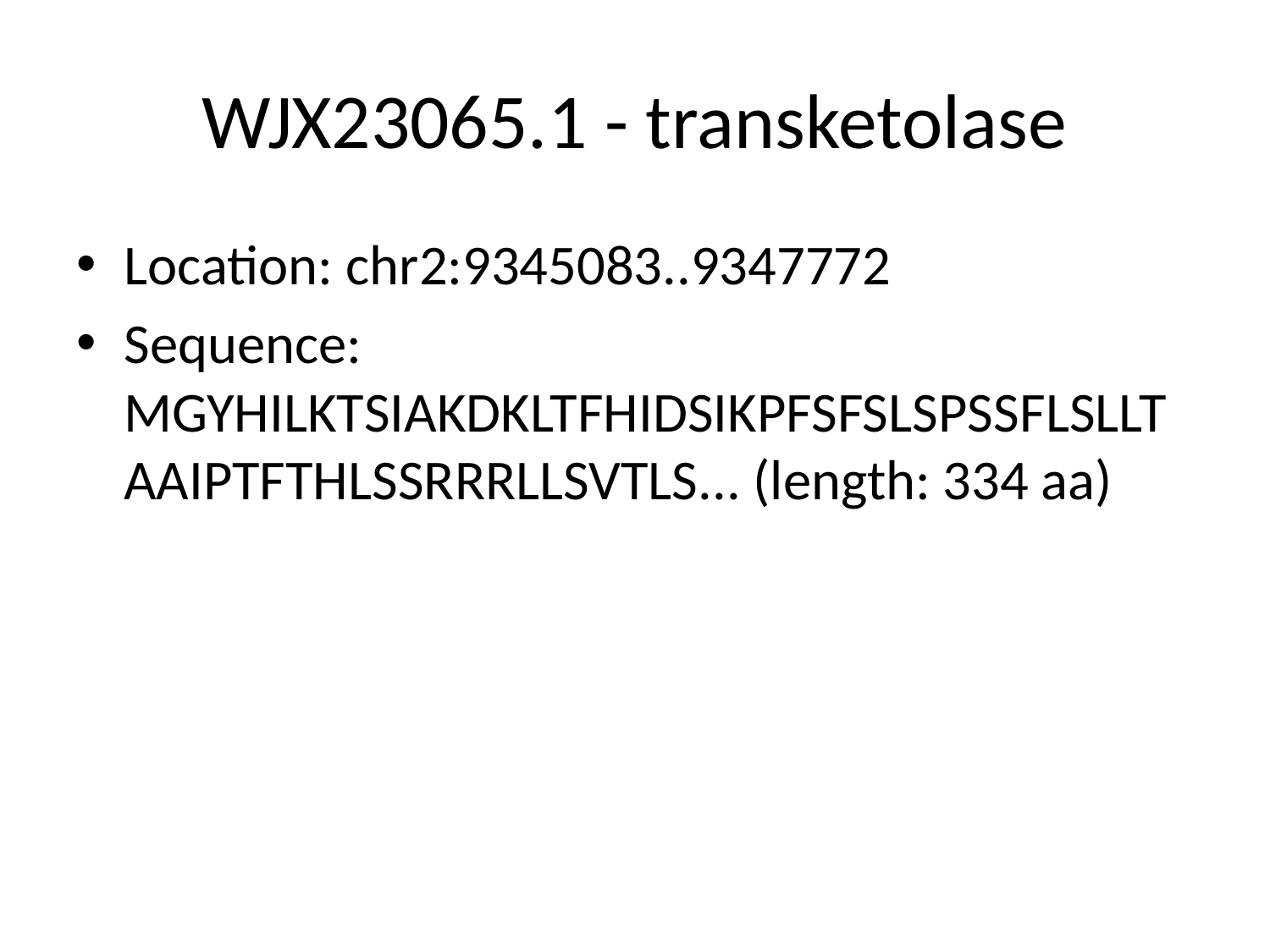

# WJX23065.1 - transketolase
Location: chr2:9345083..9347772
Sequence: MGYHILKTSIAKDKLTFHIDSIKPFSFSLSPSSFLSLLTAAIPTFTHLSSRRRLLSVTLS... (length: 334 aa)